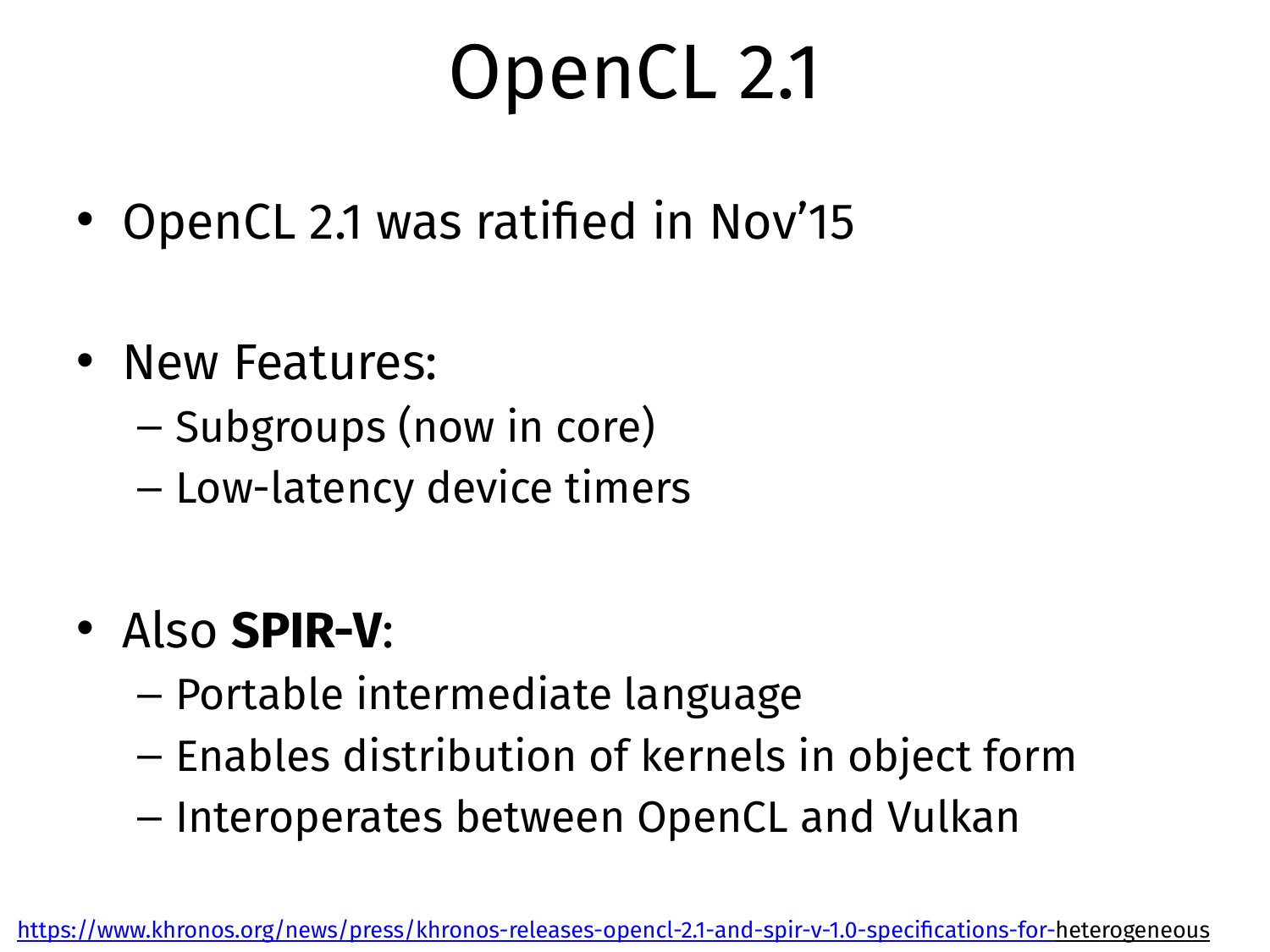

# OpenCL 2.1
OpenCL 2.1 was ratified in Nov’15

New Features:
Subgroups (now in core)
Low-latency device timers

Also SPIR-V:
Portable intermediate language
Enables distribution of kernels in object form
Interoperates between OpenCL and Vulkan
https://www.khronos.org/news/press/khronos-releases-opencl-2.1-and-spir-v-1.0-specifications-for-heterogeneous